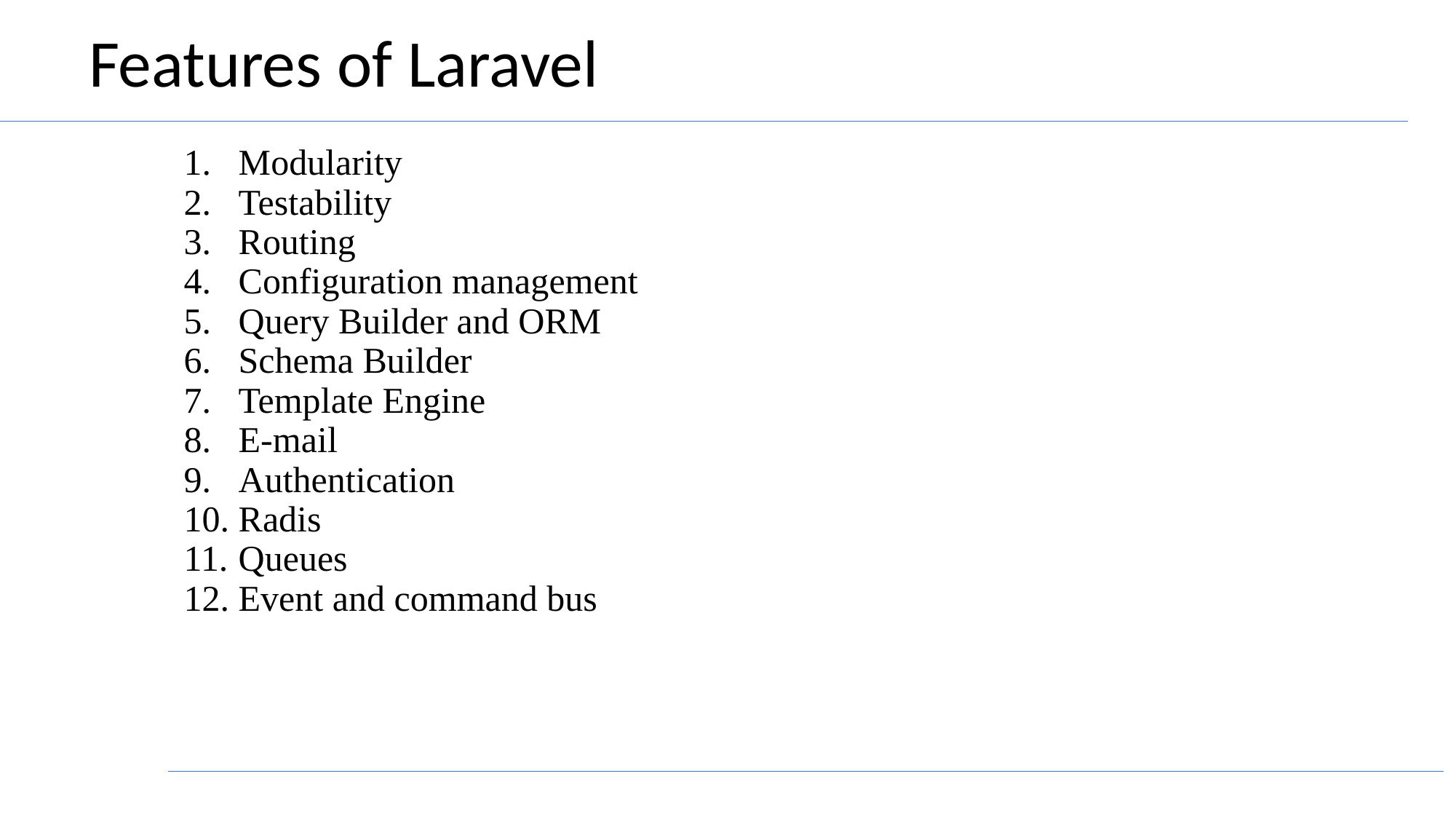

# Features of Laravel
Modularity
Testability
Routing
Configuration management
Query Builder and ORM
Schema Builder
Template Engine
E-mail
Authentication
Radis
Queues
Event and command bus